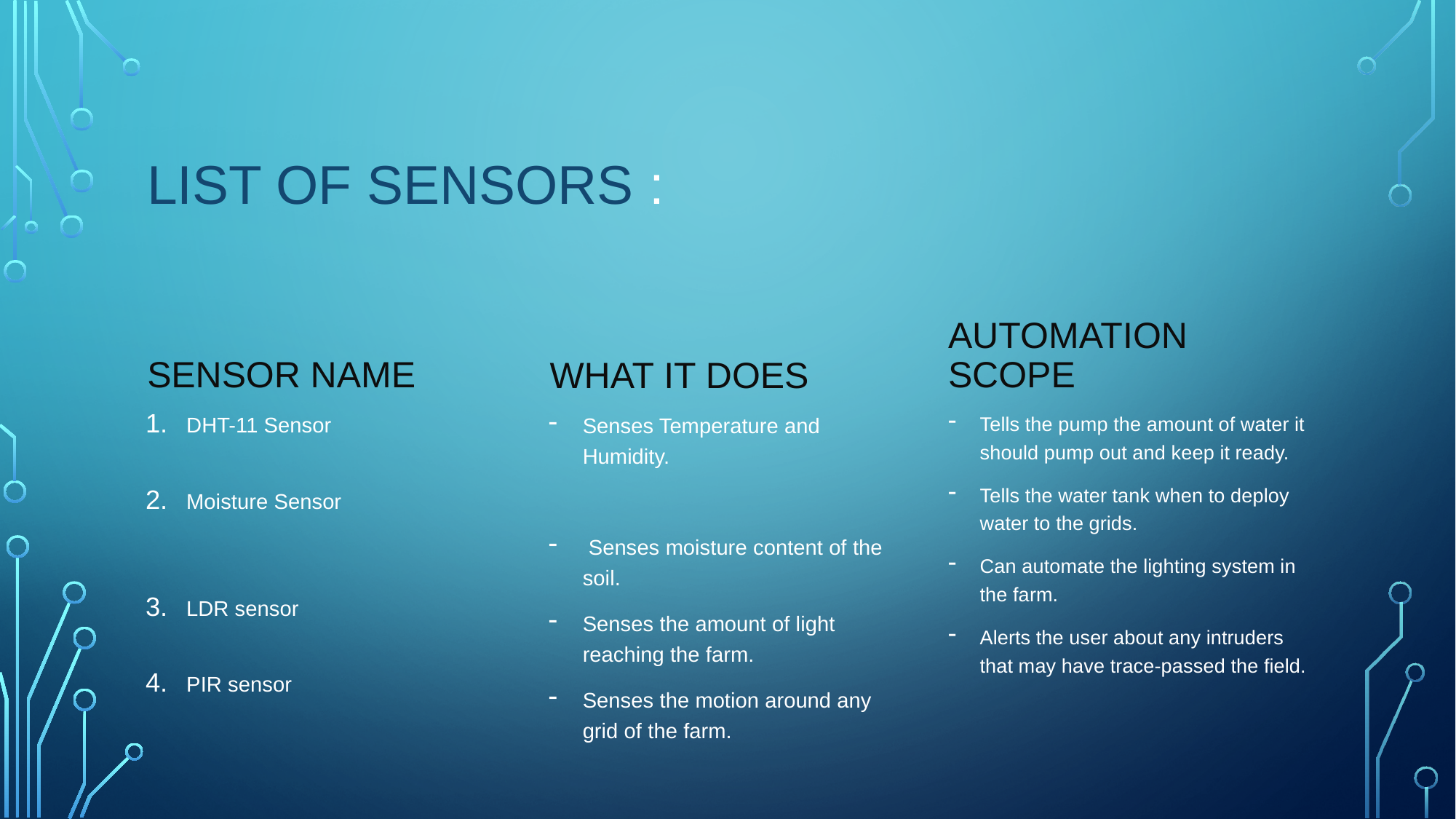

# LIST OF SENSORS :
Sensor name
Automation scope
What it does
DHT-11 Sensor
Moisture Sensor
LDR sensor
PIR sensor
Tells the pump the amount of water it should pump out and keep it ready.
Tells the water tank when to deploy water to the grids.
Can automate the lighting system in the farm.
Alerts the user about any intruders that may have trace-passed the field.
Senses Temperature and Humidity.

 Senses moisture content of the soil.
Senses the amount of light reaching the farm.
Senses the motion around any grid of the farm.